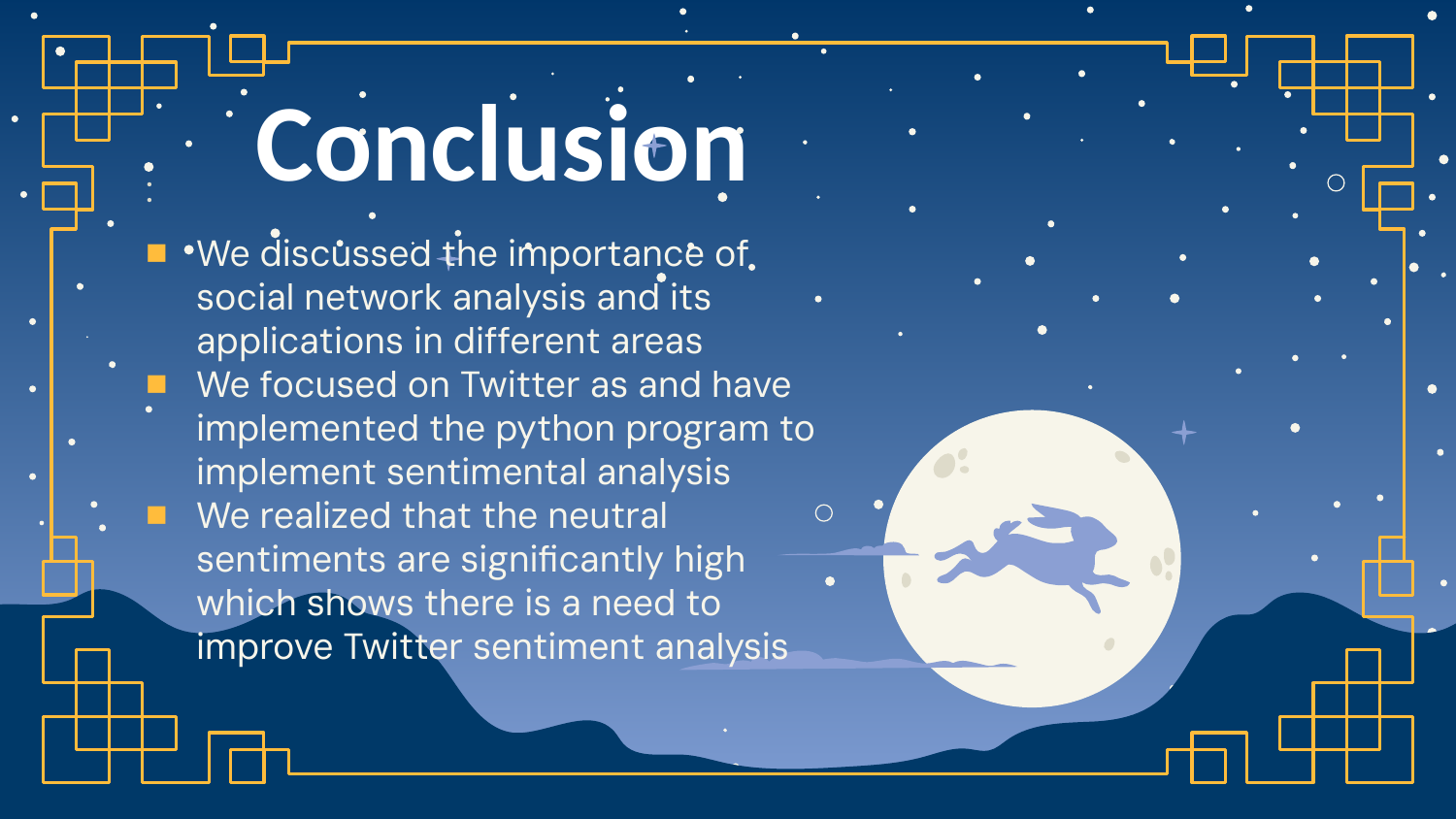

# Conclusion

:
We discussed the importance of social network analysis and its applications in different areas
We focused on Twitter as and have implemented the python program to implement sentimental analysis
We realized that the neutral sentiments are significantly high which shows there is a need to improve Twitter sentiment analysis